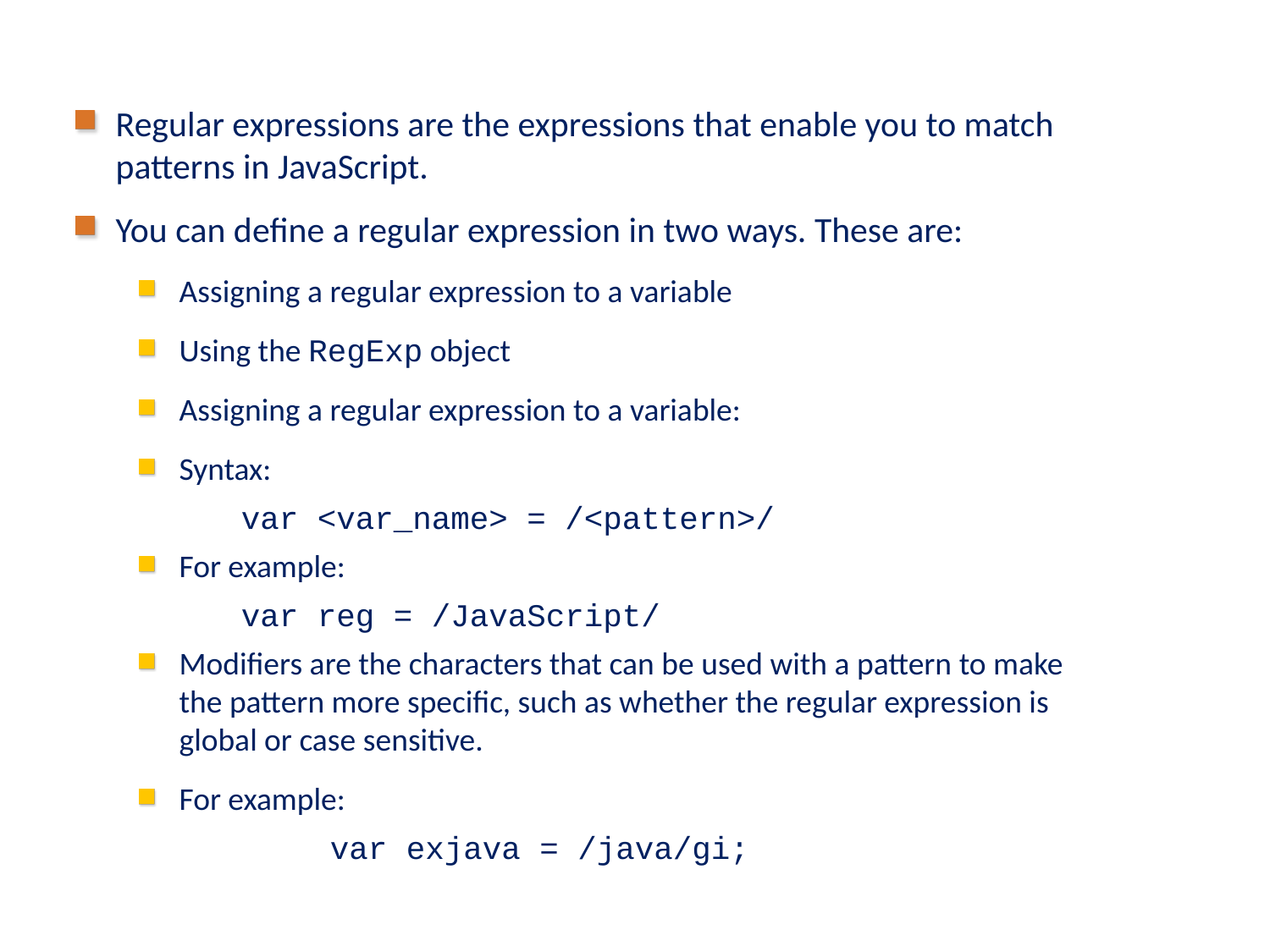

# Using Regular Expressions in JavaScript (Contd.)
Regular expressions are the expressions that enable you to match patterns in JavaScript.
You can define a regular expression in two ways. These are:
Assigning a regular expression to a variable
Using the RegExp object
Assigning a regular expression to a variable:
Syntax:
  var <var_name> = /<pattern>/
For example:
  var reg = /JavaScript/
Modifiers are the characters that can be used with a pattern to make the pattern more specific, such as whether the regular expression is global or case sensitive.
For example:
	var exjava = /java/gi;